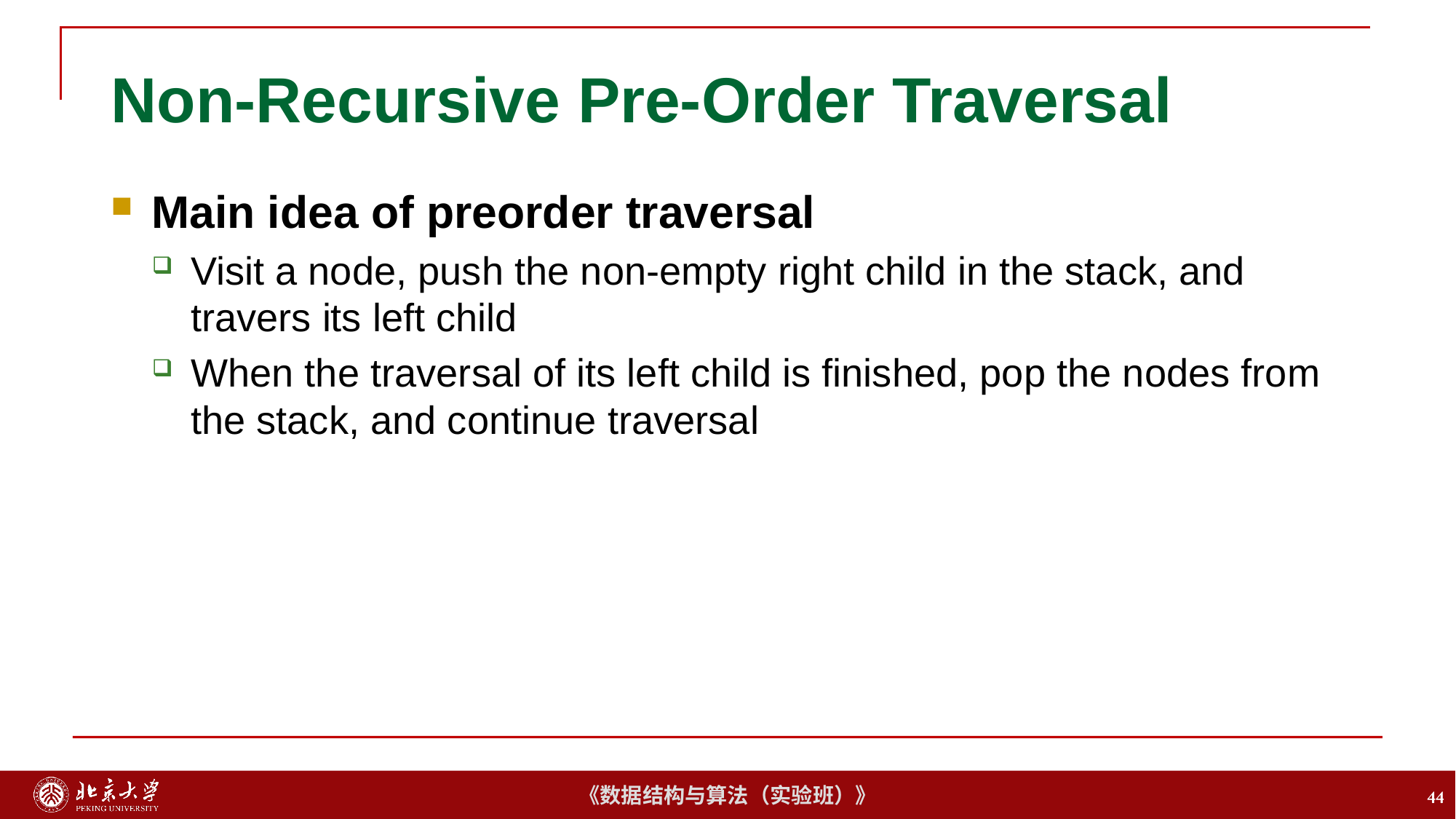

# Non-Recursive Pre-Order Traversal
Main idea of preorder traversal
Visit a node, push the non-empty right child in the stack, and travers its left child
When the traversal of its left child is finished, pop the nodes from the stack, and continue traversal

44